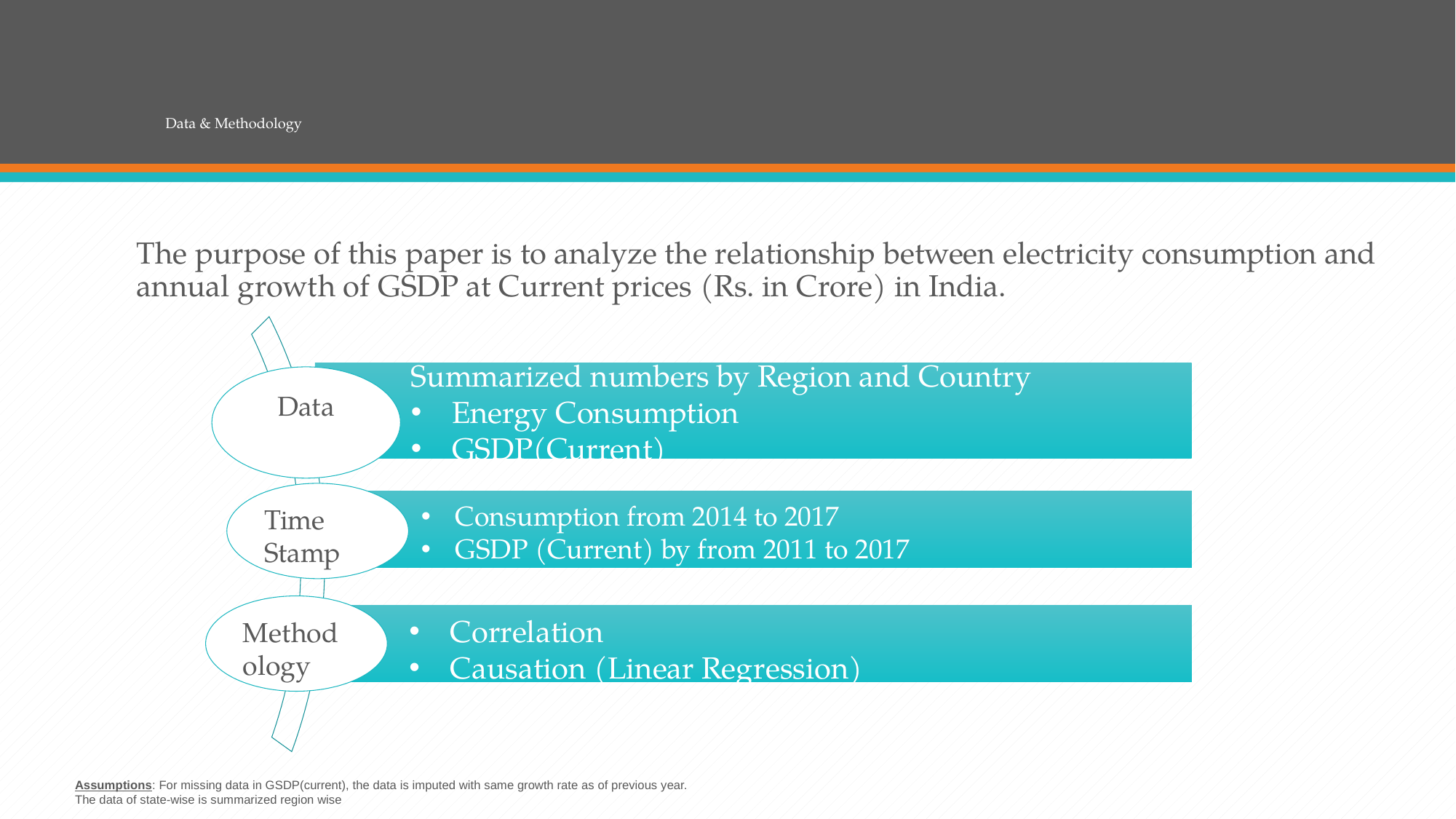

# Data & Methodology

The purpose of this paper is to analyze the relationship between electricity consumption and annual growth of GSDP at Current prices (Rs. in Crore) in India.
Summarized numbers by Region and Country
Energy Consumption
GSDP(Current)

Time Stamp

Consumption from 2014 to 2017
GSDP (Current) by from 2011 to 2017
Methodology

Correlation
Causation (Linear Regression)
Data

Assumptions: For missing data in GSDP(current), the data is imputed with same growth rate as of previous year.
The data of state-wise is summarized region wise